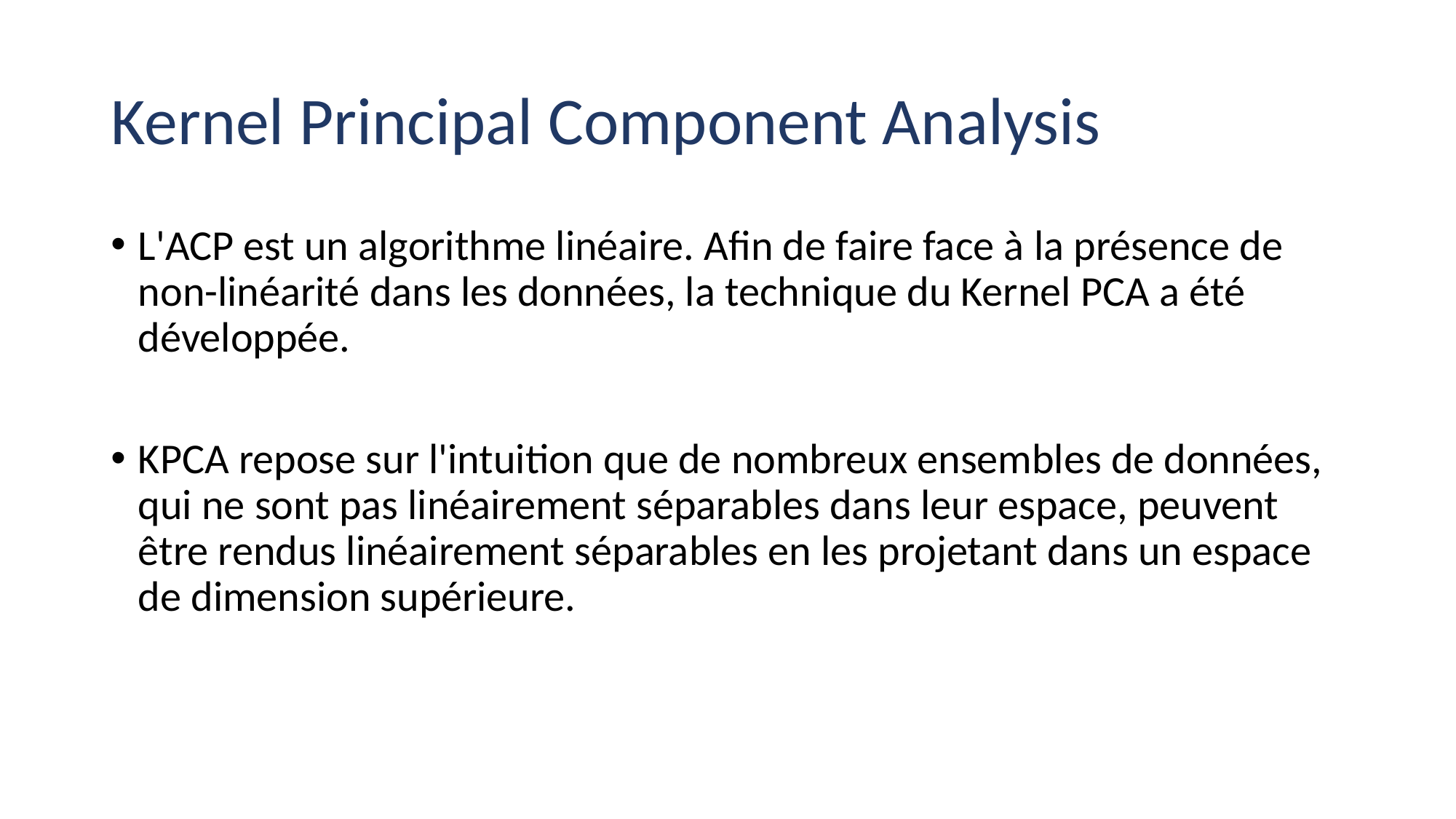

# Kernel Principal Component Analysis
L'ACP est un algorithme linéaire. Afin de faire face à la présence de non-linéarité dans les données, la technique du Kernel PCA a été développée.

KPCA repose sur l'intuition que de nombreux ensembles de données, qui ne sont pas linéairement séparables dans leur espace, peuvent être rendus linéairement séparables en les projetant dans un espace de dimension supérieure.